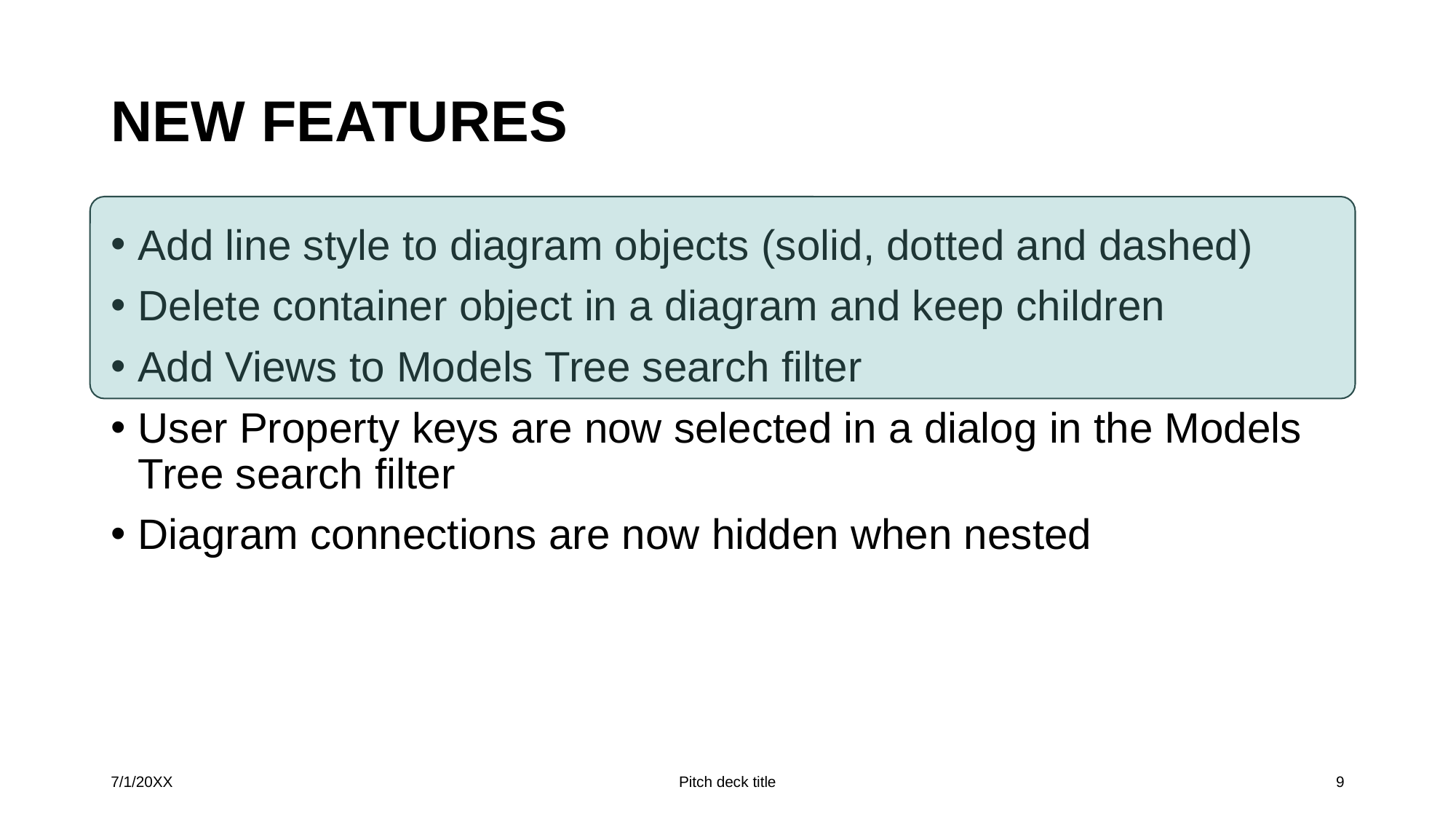

# New Features

Add line style to diagram objects (solid, dotted and dashed)
Delete container object in a diagram and keep children
Add Views to Models Tree search filter
User Property keys are now selected in a dialog in the Models Tree search filter
Diagram connections are now hidden when nested
7/1/20XX
Pitch deck title
9